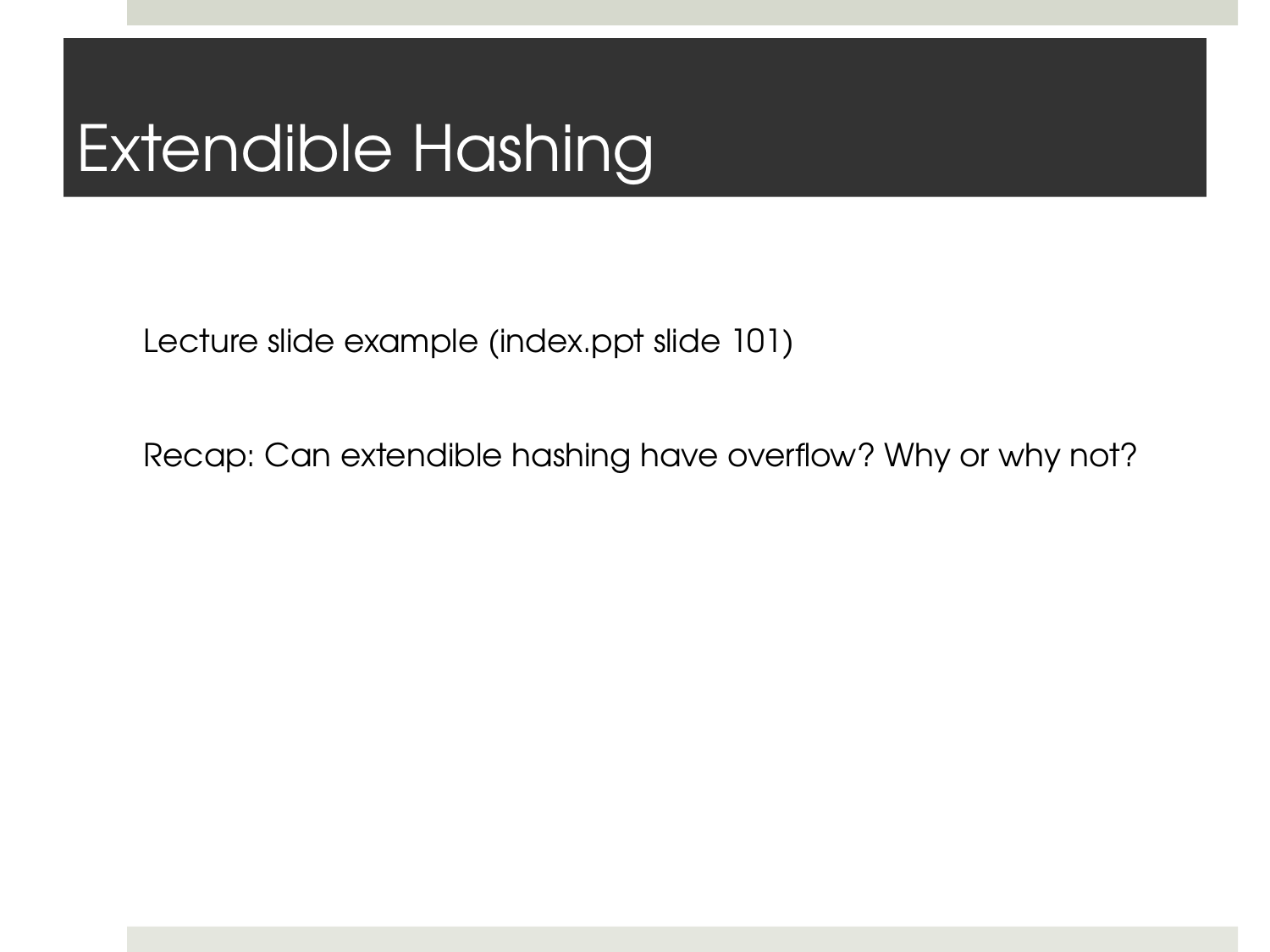

# Extendible Hashing
Lecture slide example (index.ppt slide 101)

Recap: Can extendible hashing have overflow? Why or why not?